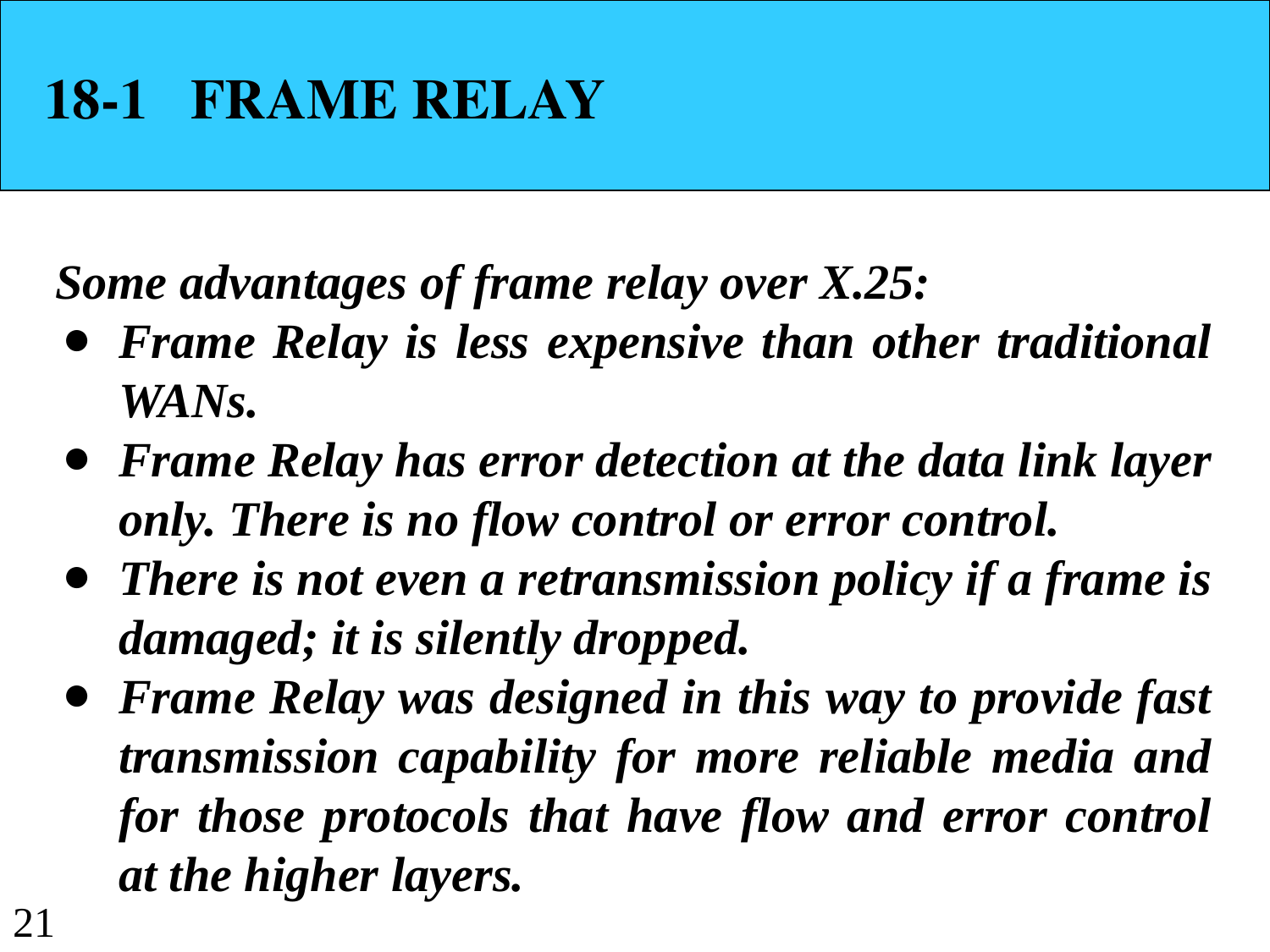

18-1   FRAME RELAY
Some advantages of frame relay over X.25:
Frame Relay is less expensive than other traditional WANs.
Frame Relay has error detection at the data link layer only. There is no flow control or error control.
There is not even a retransmission policy if a frame is damaged; it is silently dropped.
Frame Relay was designed in this way to provide fast transmission capability for more reliable media and for those protocols that have flow and error control at the higher layers.

21